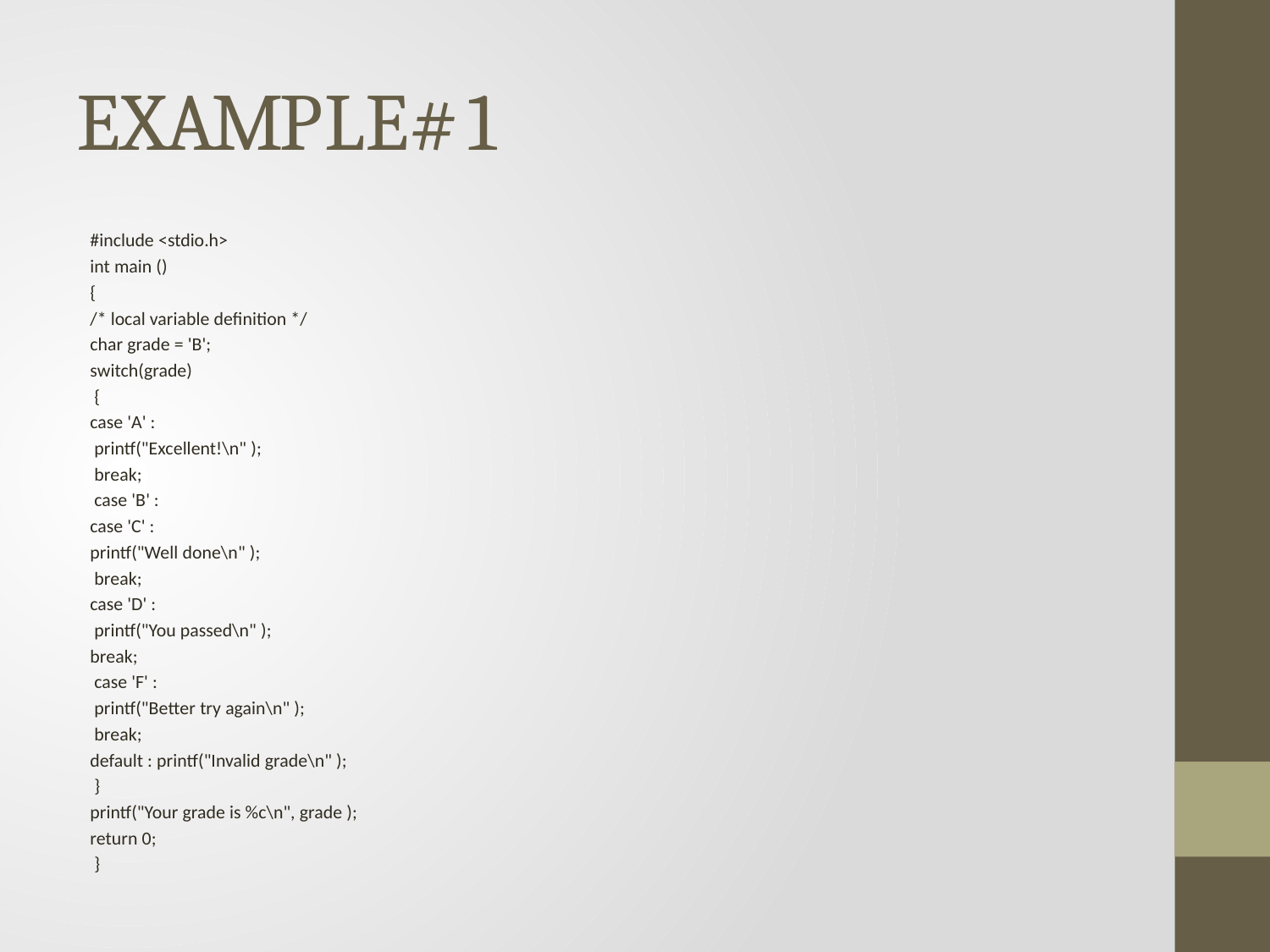

# EXAMPLE#1
#include <stdio.h>
int main ()
{
/* local variable definition */
char grade = 'B';
switch(grade)
 {
case 'A' :
 printf("Excellent!\n" );
 break;
 case 'B' :
case 'C' :
printf("Well done\n" );
 break;
case 'D' :
 printf("You passed\n" );
break;
 case 'F' :
 printf("Better try again\n" );
 break;
default : printf("Invalid grade\n" );
 }
printf("Your grade is %c\n", grade );
return 0;
 }